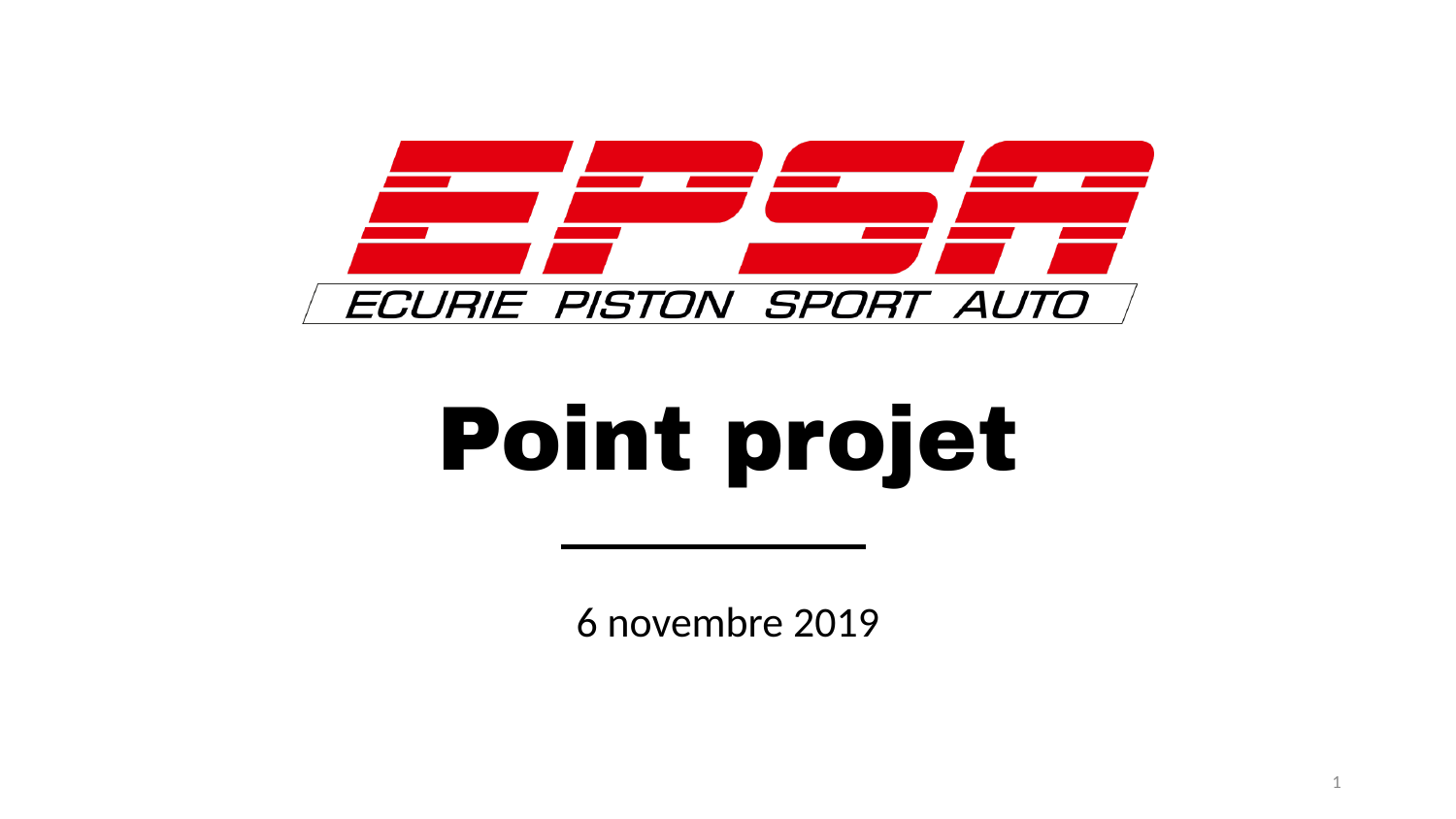

# Point projet
6 novembre 2019
1